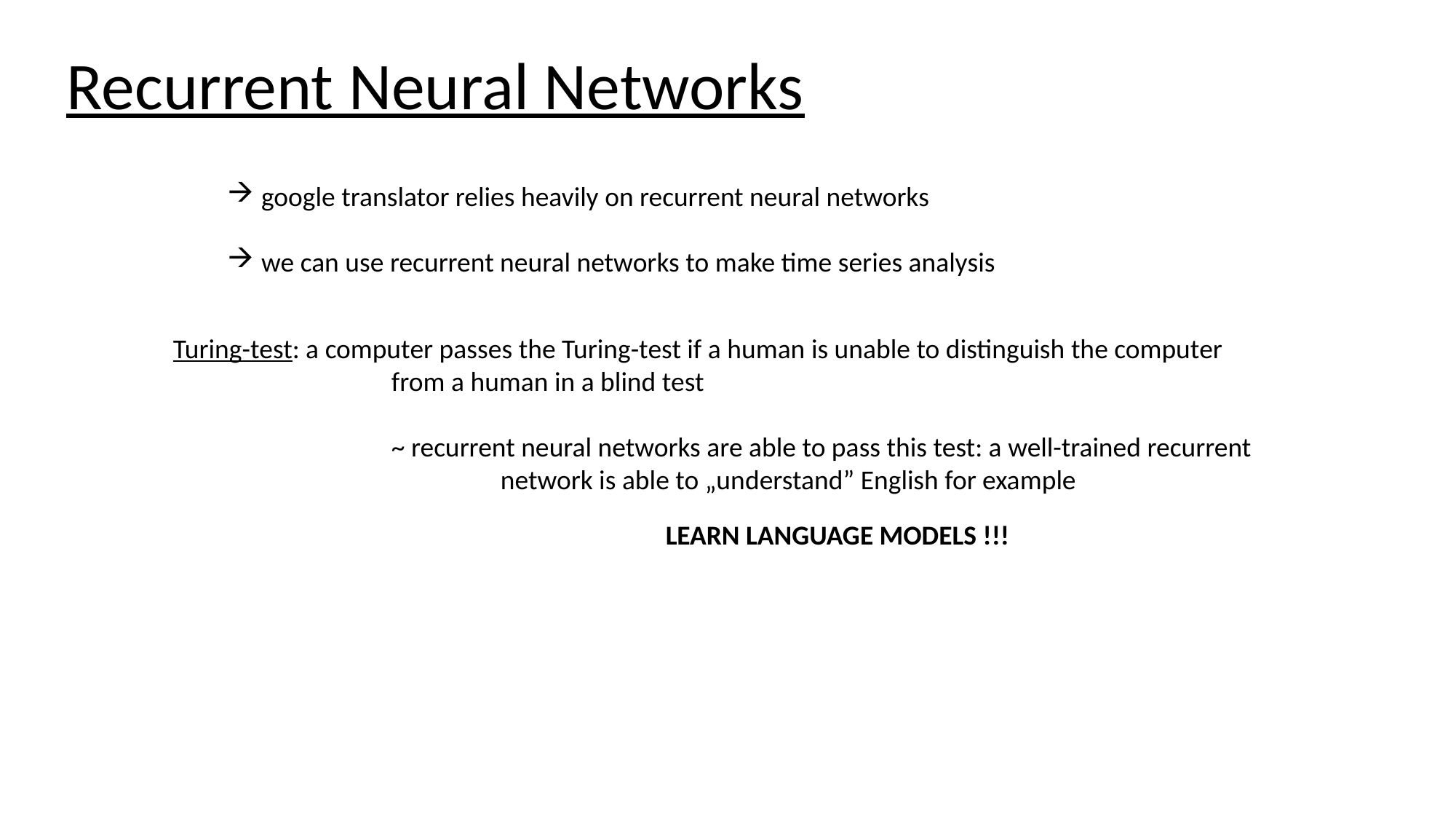

# Recurrent Neural Networks
google translator relies heavily on recurrent neural networks

we can use recurrent neural networks to make time series analysis

Turing-test: a computer passes the Turing-test if a human is unable to distinguish the computer
                    	from a human in a blind test

		~ recurrent neural networks are able to pass this test: a well-trained recurrent
			network is able to „understand” English for example
LEARN LANGUAGE MODELS !!!